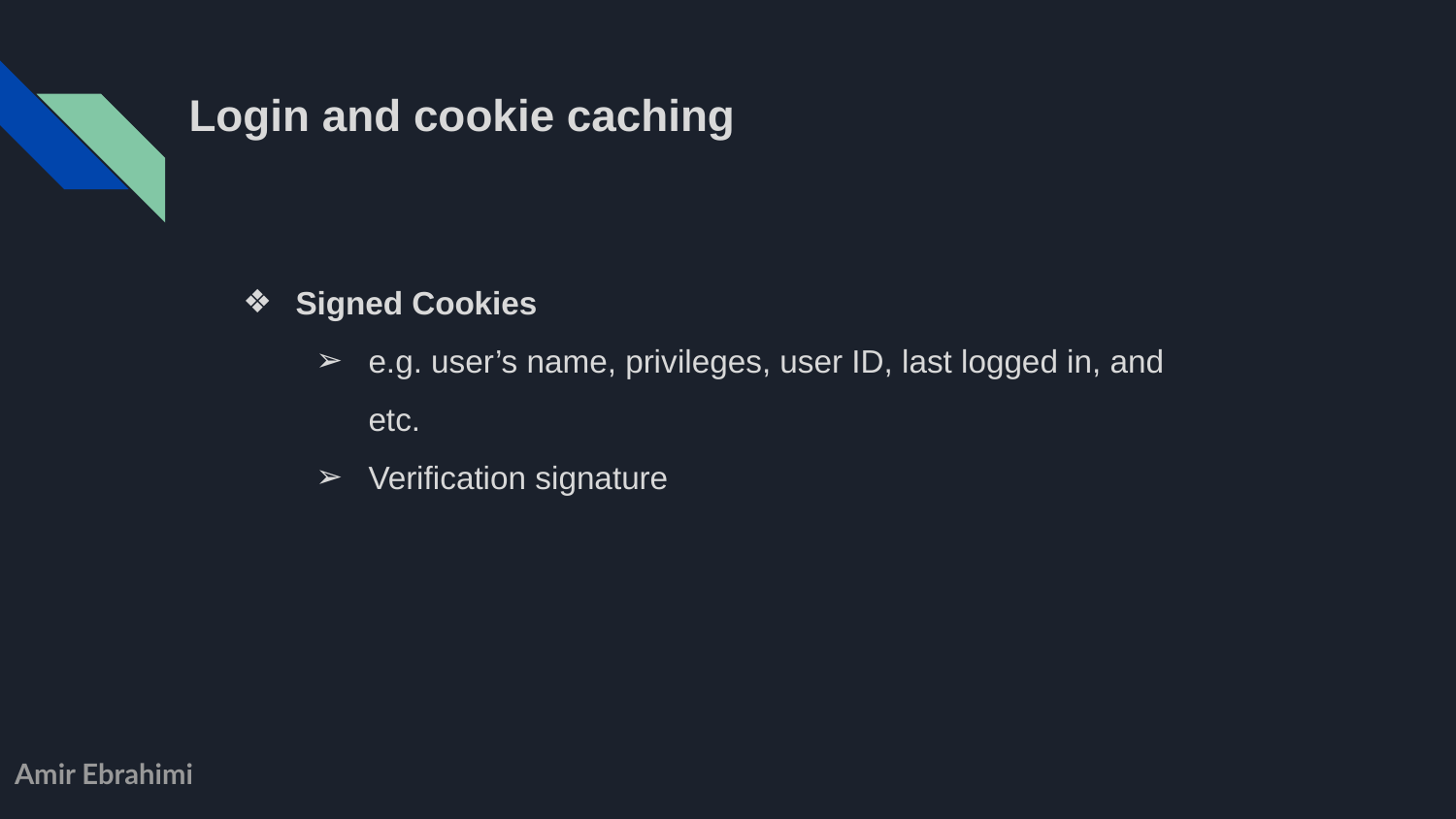

Login and cookie caching
Signed Cookies
e.g. user’s name, privileges, user ID, last logged in, and etc.
Verification signature
Amir Ebrahimi